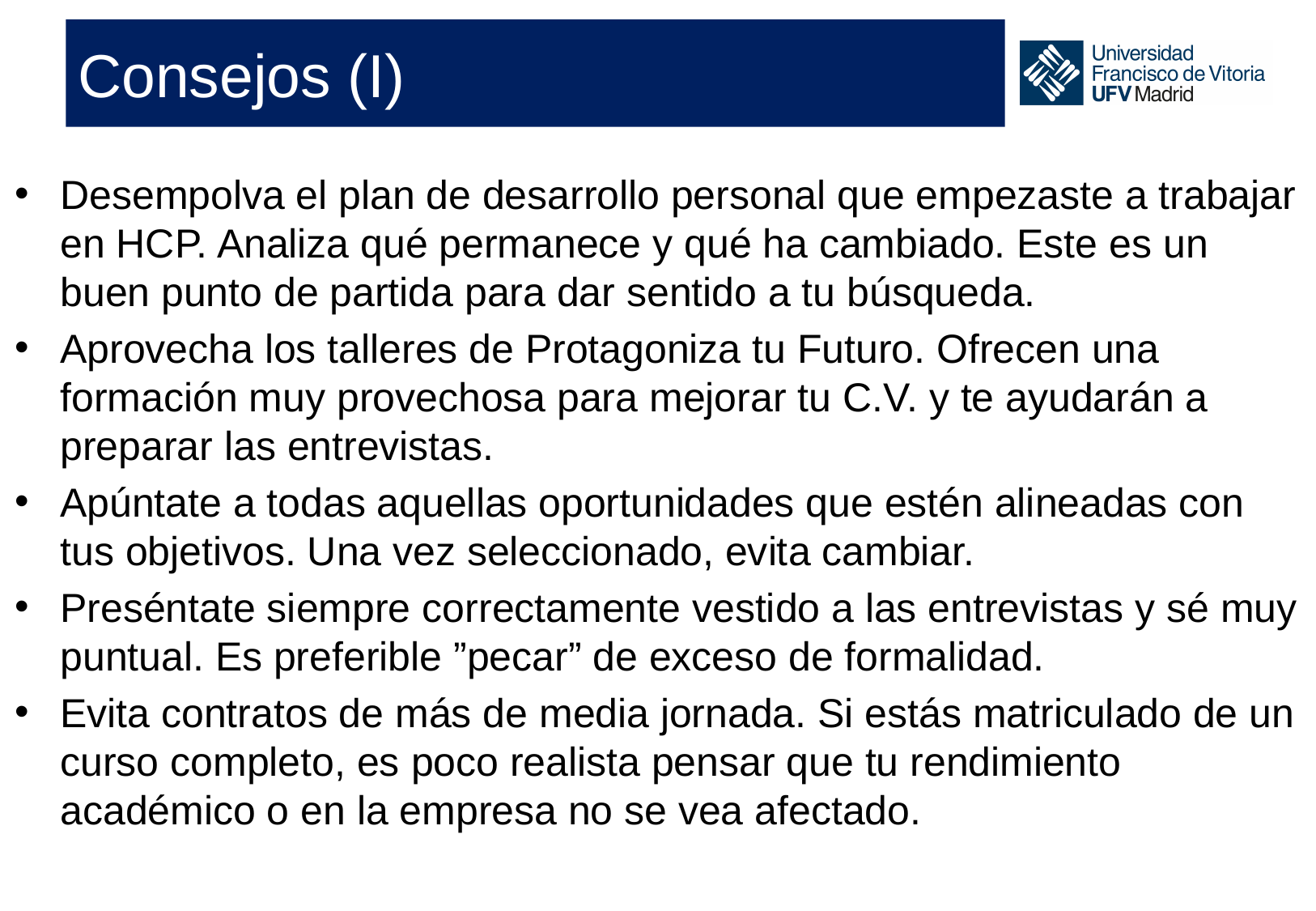

# Consejos (I)
Desempolva el plan de desarrollo personal que empezaste a trabajar en HCP. Analiza qué permanece y qué ha cambiado. Este es un buen punto de partida para dar sentido a tu búsqueda.
Aprovecha los talleres de Protagoniza tu Futuro. Ofrecen una formación muy provechosa para mejorar tu C.V. y te ayudarán a preparar las entrevistas.
Apúntate a todas aquellas oportunidades que estén alineadas con tus objetivos. Una vez seleccionado, evita cambiar.
Preséntate siempre correctamente vestido a las entrevistas y sé muy puntual. Es preferible ”pecar” de exceso de formalidad.
Evita contratos de más de media jornada. Si estás matriculado de un curso completo, es poco realista pensar que tu rendimiento académico o en la empresa no se vea afectado.